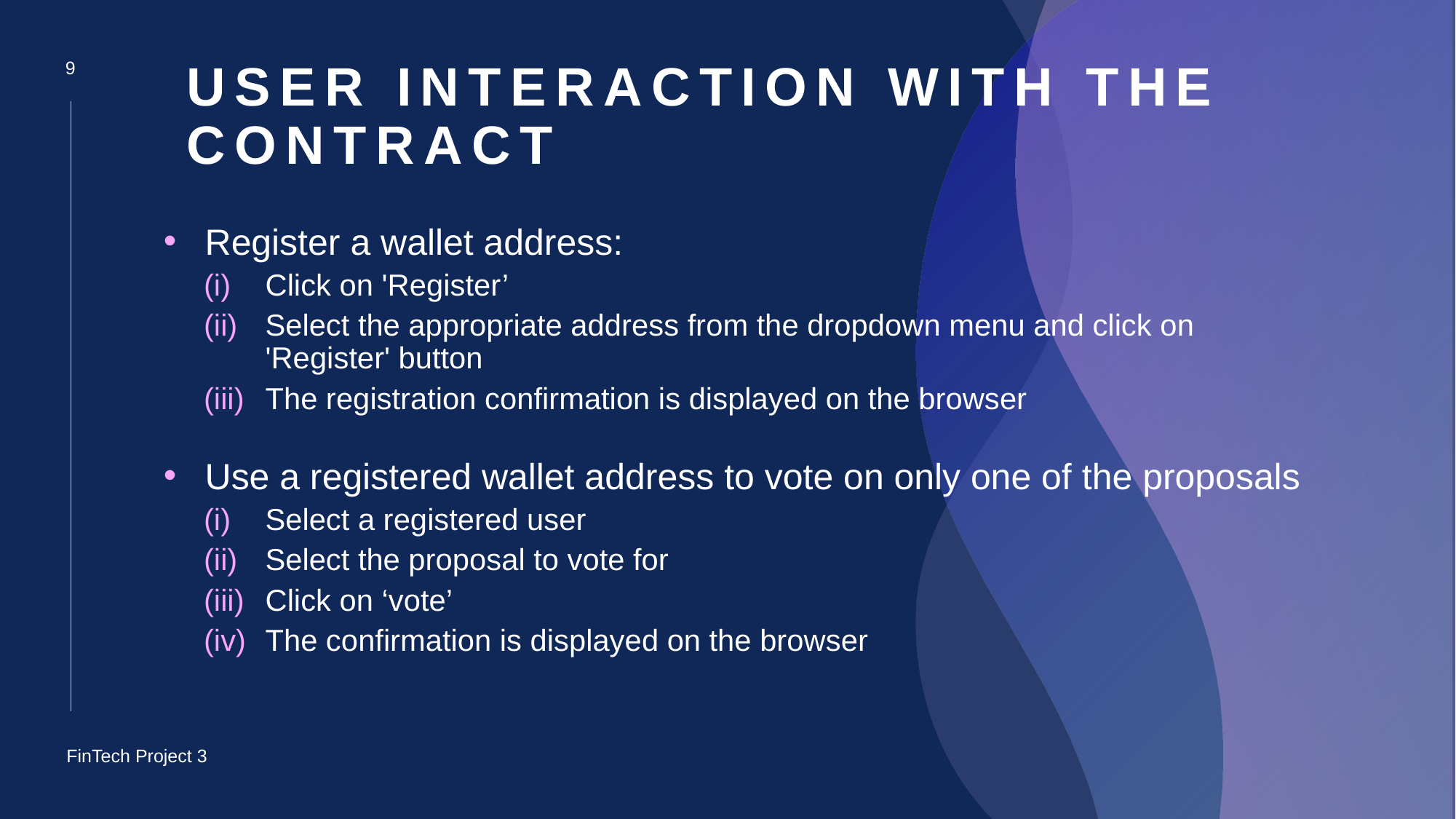

9
# User interaction with the contract
Register a wallet address:
Click on 'Register’
Select the appropriate address from the dropdown menu and click on 'Register' button
The registration confirmation is displayed on the browser
Use a registered wallet address to vote on only one of the proposals
Select a registered user
Select the proposal to vote for
Click on ‘vote’
The confirmation is displayed on the browser

FinTech Project 3